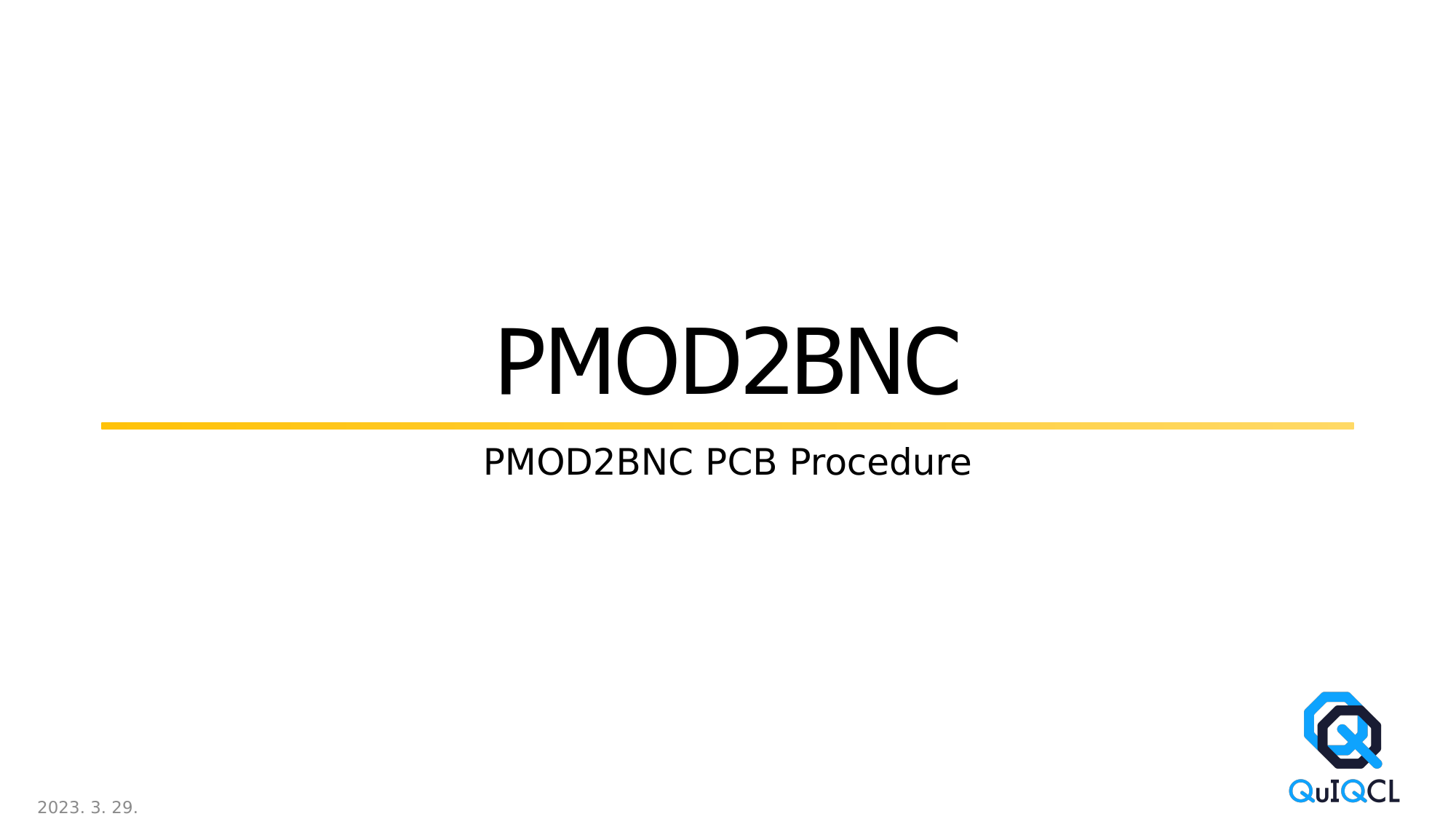

# PMOD2BNC
PMOD2BNC PCB Procedure
2023. 3. 29.